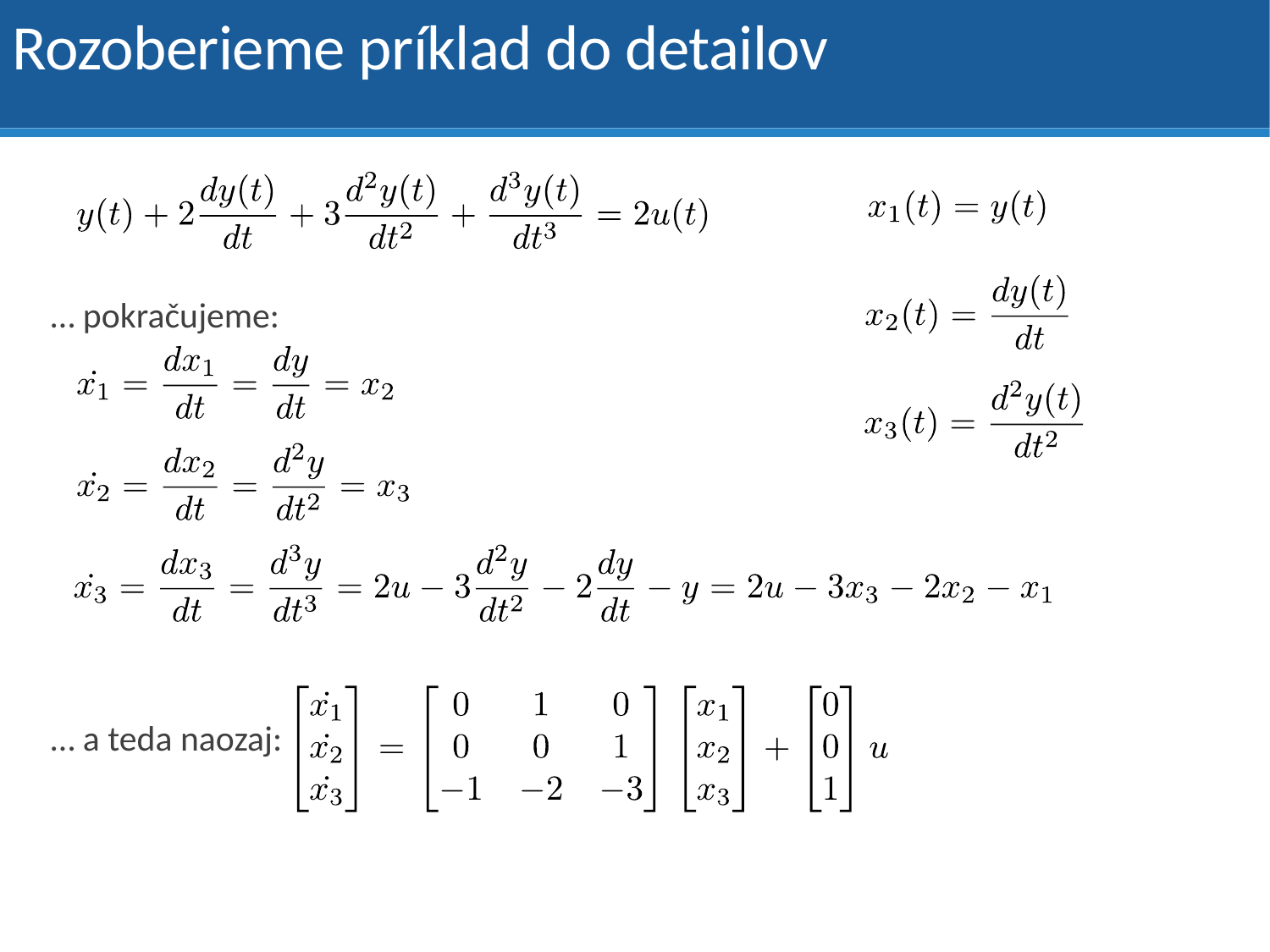

Rozoberieme príklad do detailov

… pokračujeme:

… a teda naozaj: